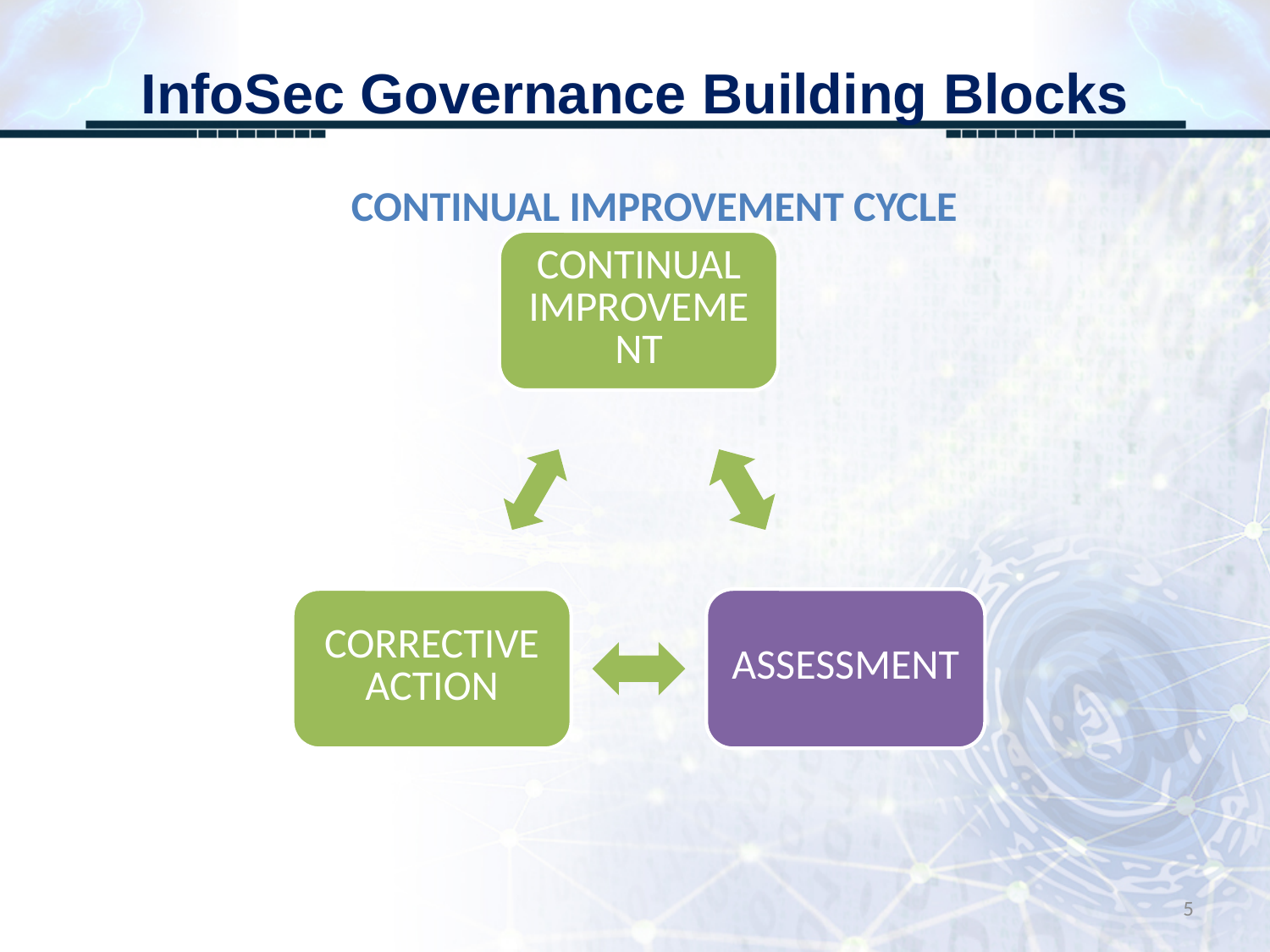

# InfoSec Governance Building Blocks
CONTINUAL IMPROVEMENT CYCLE
CONTINUAL IMPROVEMENT
ASSESSMENT
CORRECTIVE ACTION
5